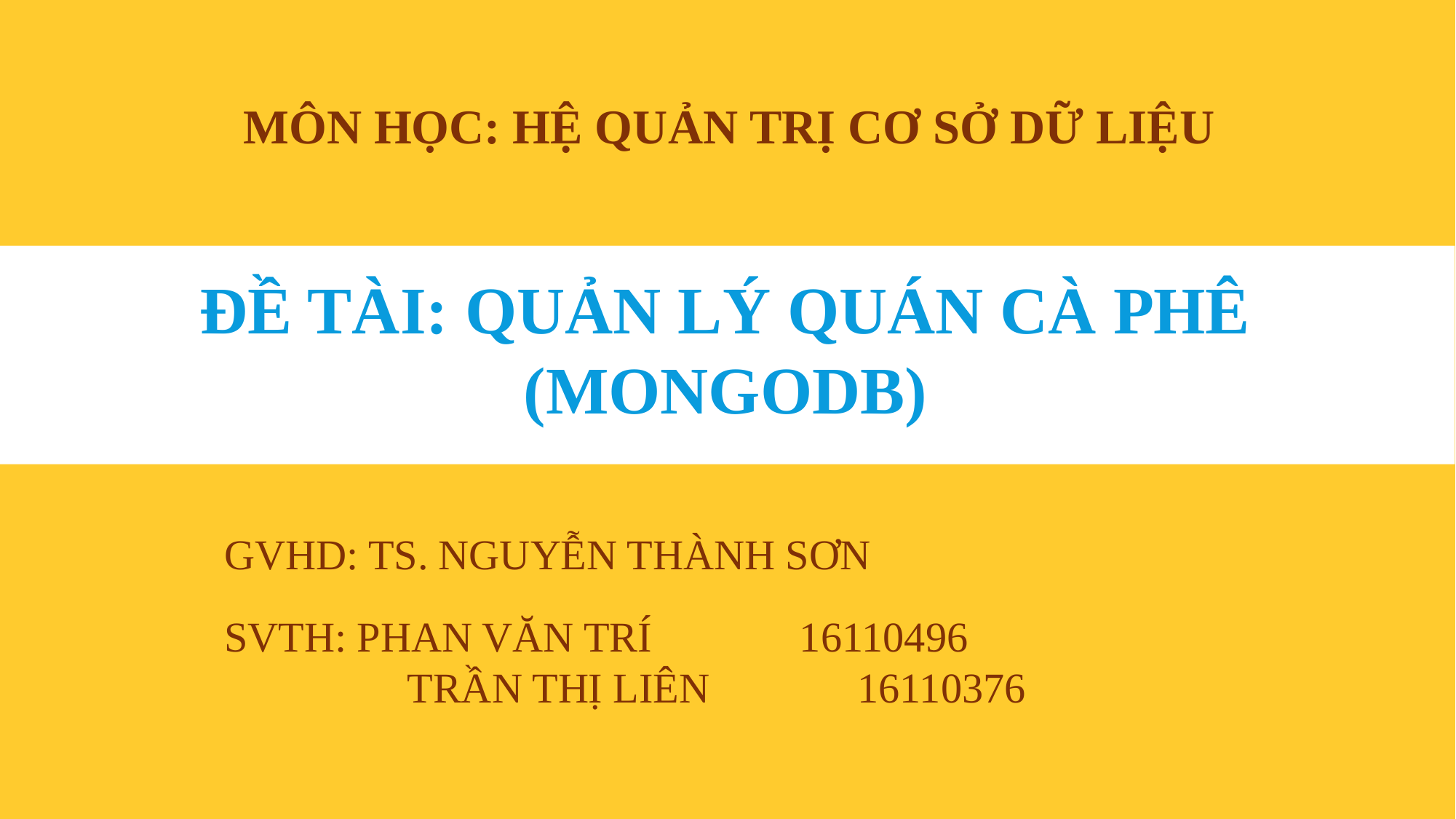

MÔN HỌC: HỆ QUẢN TRỊ CƠ SỞ DỮ LIỆU
ĐỀ TÀI: QUẢN LÝ QUÁN CÀ PHÊ (MONGODB)
GVHD: TS. NGUYỄN THÀNH SƠN
SVTH: PHAN VĂN TRÍ              16110496
	       TRẦN THỊ LIÊN              16110376